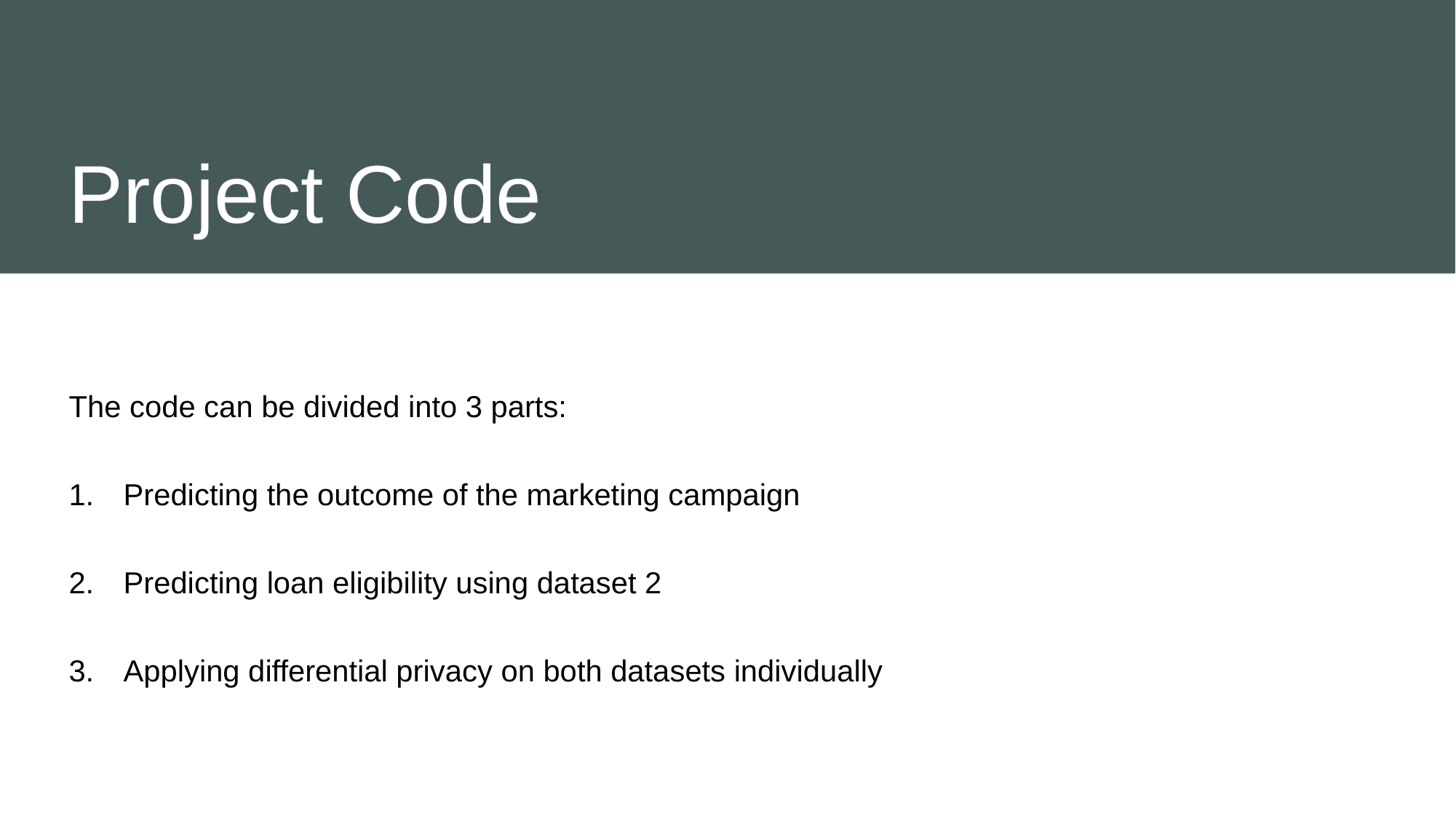

# Project Code
The code can be divided into 3 parts:
Predicting the outcome of the marketing campaign
Predicting loan eligibility using dataset 2
Applying differential privacy on both datasets individually